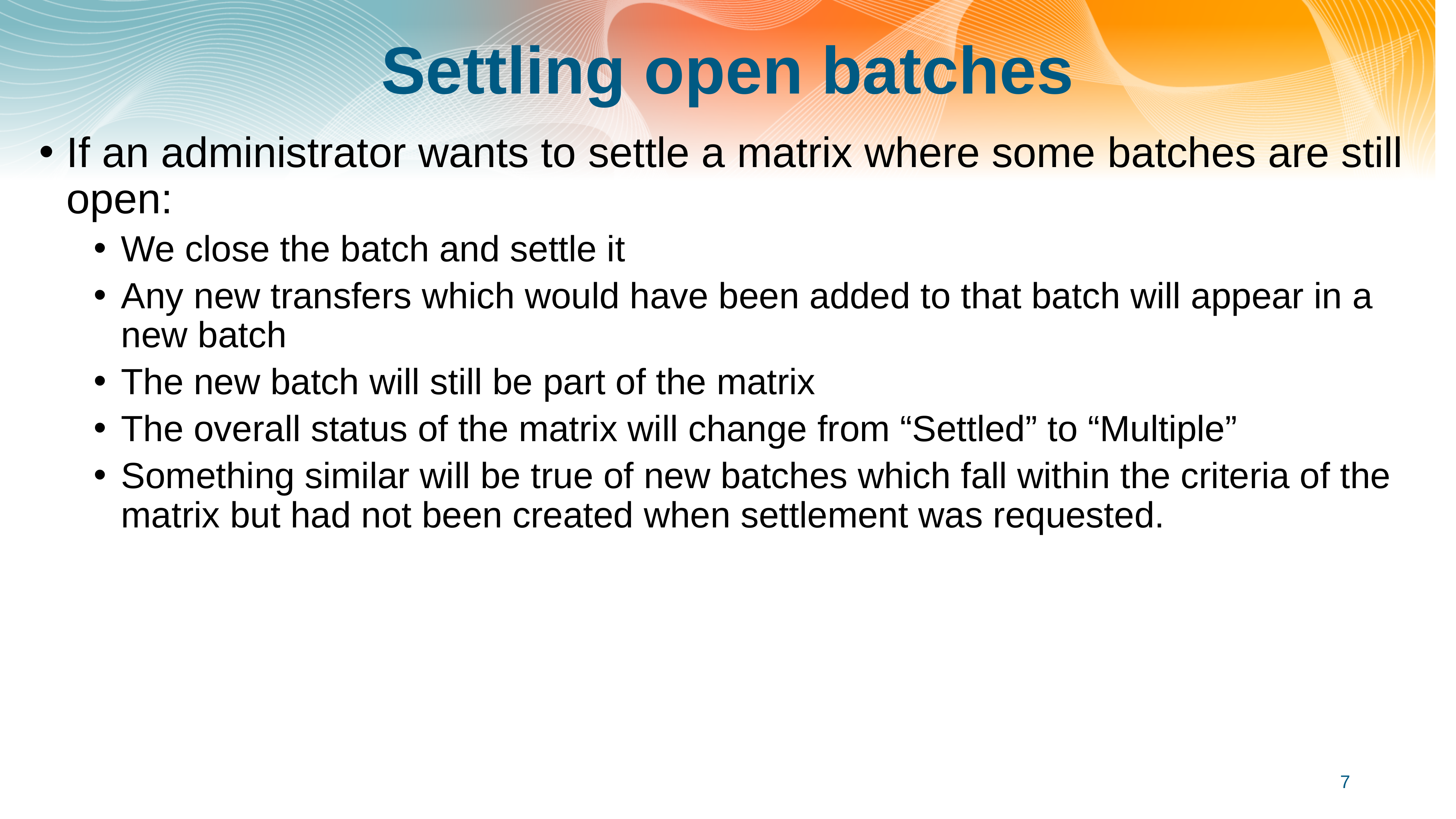

# Settling open batches
If an administrator wants to settle a matrix where some batches are still open:
We close the batch and settle it
Any new transfers which would have been added to that batch will appear in a new batch
The new batch will still be part of the matrix
The overall status of the matrix will change from “Settled” to “Multiple”
Something similar will be true of new batches which fall within the criteria of the matrix but had not been created when settlement was requested.
7